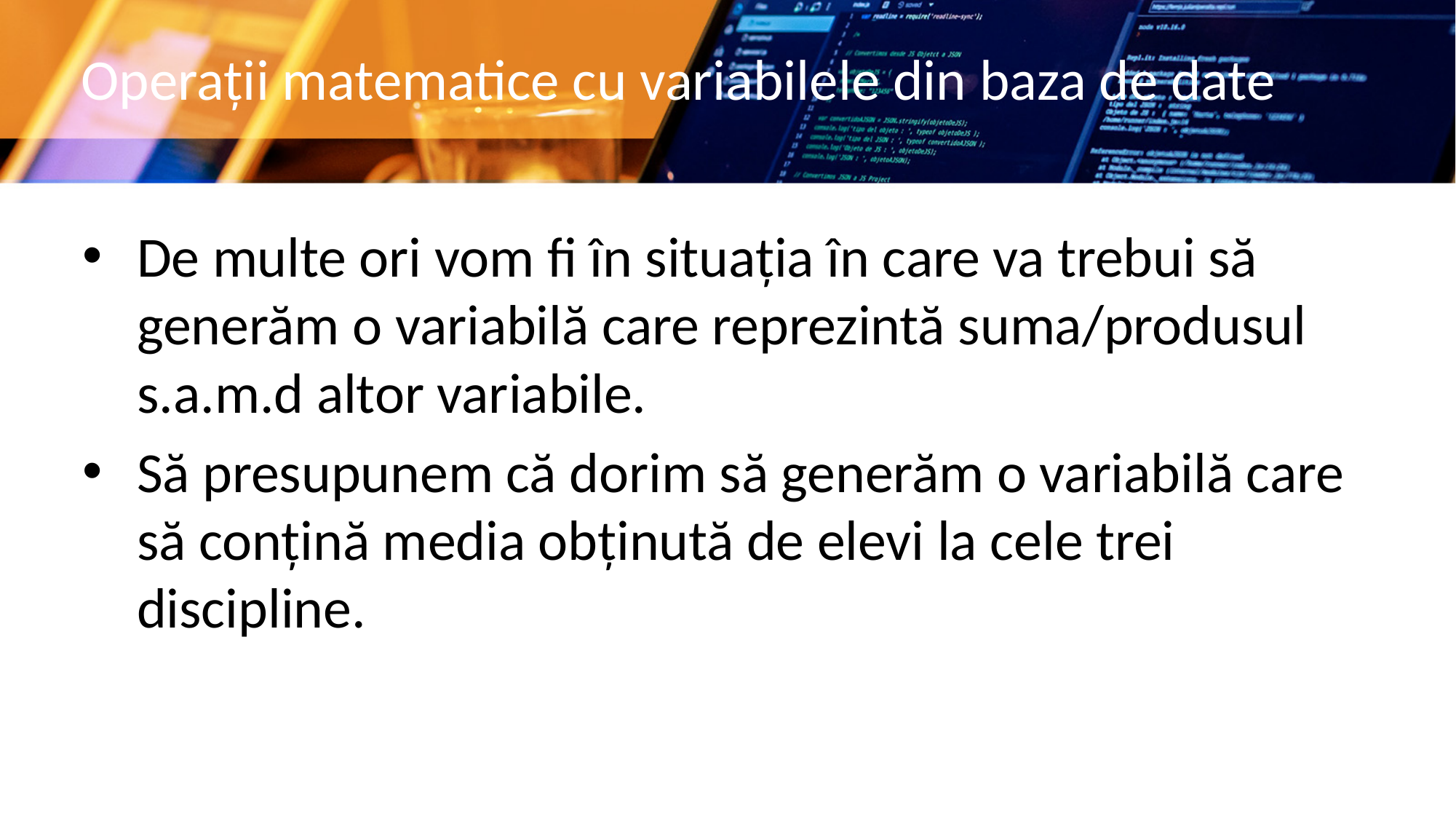

# Operații matematice cu variabilele din baza de date
De multe ori vom fi în situația în care va trebui să generăm o variabilă care reprezintă suma/produsul s.a.m.d altor variabile.
Să presupunem că dorim să generăm o variabilă care să conțină media obținută de elevi la cele trei discipline.